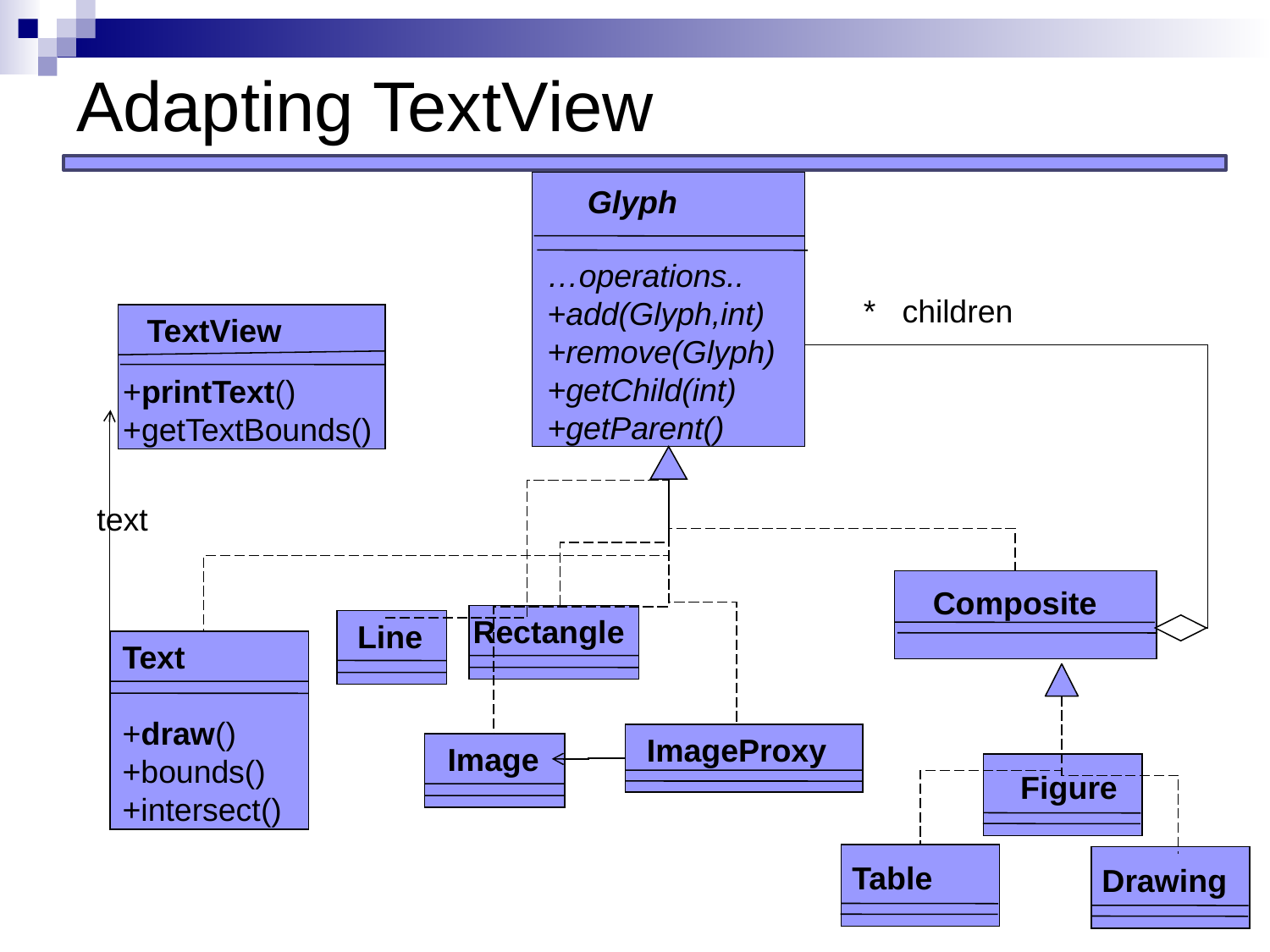

# Adapting TextView

Glyph

…operations..
+add(Glyph,int)
+remove(Glyph)
+getChild(int)
+getParent()

*   children

TextView

+printText()
+getTextBounds()
text

Composite

Rectangle

Line

Text

+draw()
+bounds()
+intersect()

ImageProxy

Image

Figure

Table

Drawing